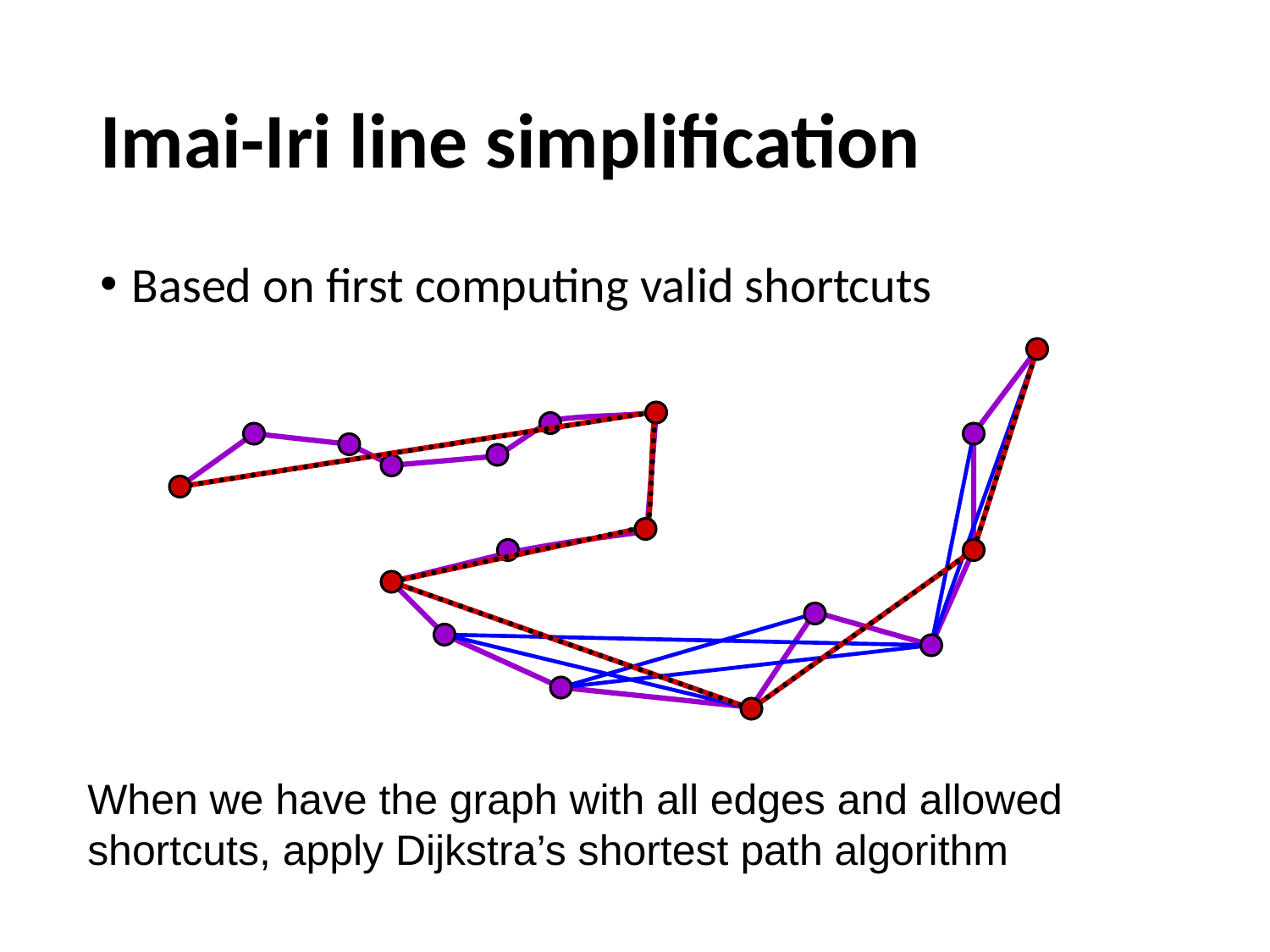

# Imai-Iri line simplification
Based on first computing valid shortcuts

When we have the graph with all edges and allowed shortcuts, apply Dijkstra’s shortest path algorithm